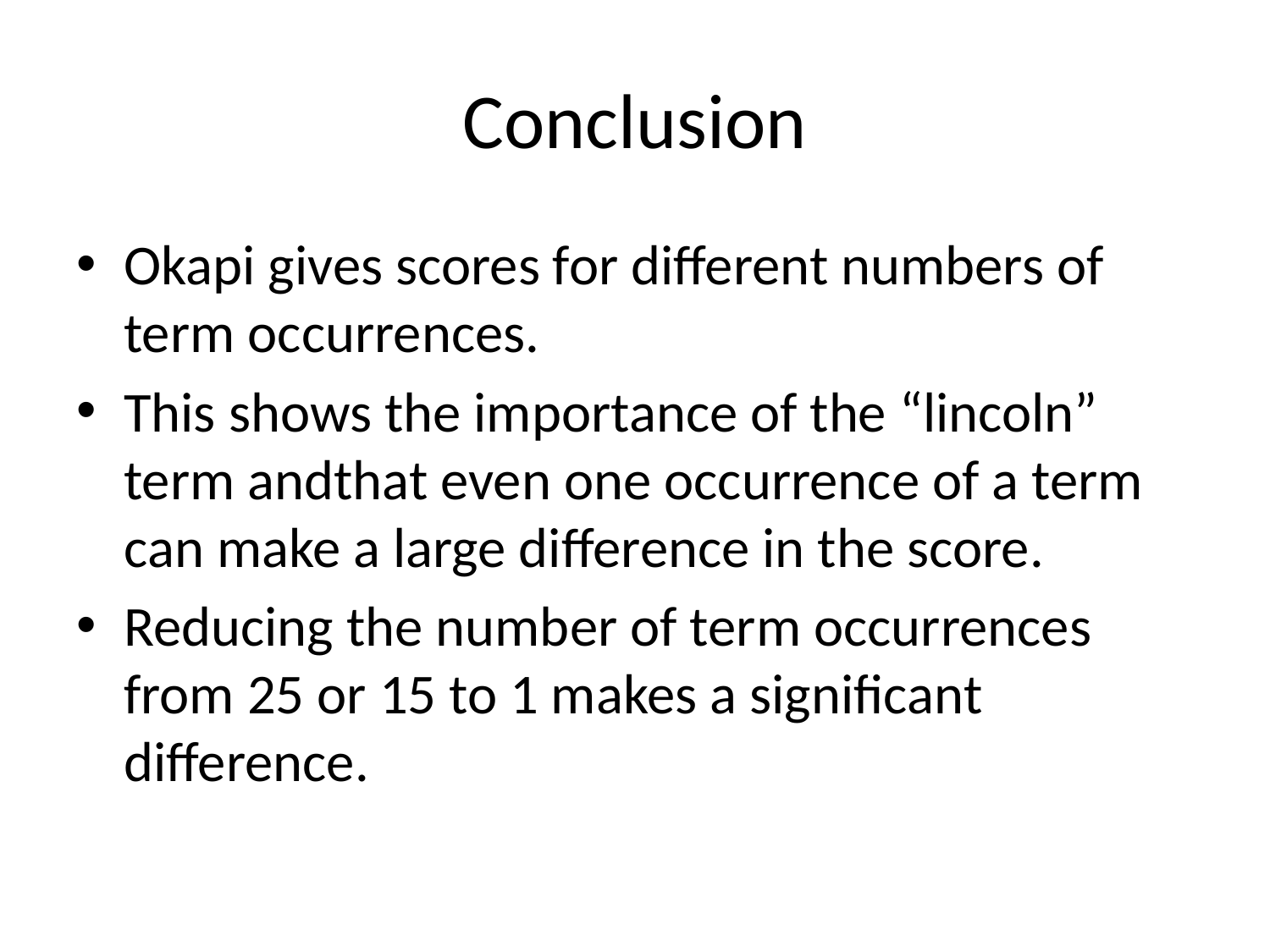

# Conclusion
Okapi gives scores for different numbers of term occurrences.
This shows the importance of the “lincoln” term andthat even one occurrence of a term can make a large difference in the score.
Reducing the number of term occurrences from 25 or 15 to 1 makes a significant difference.